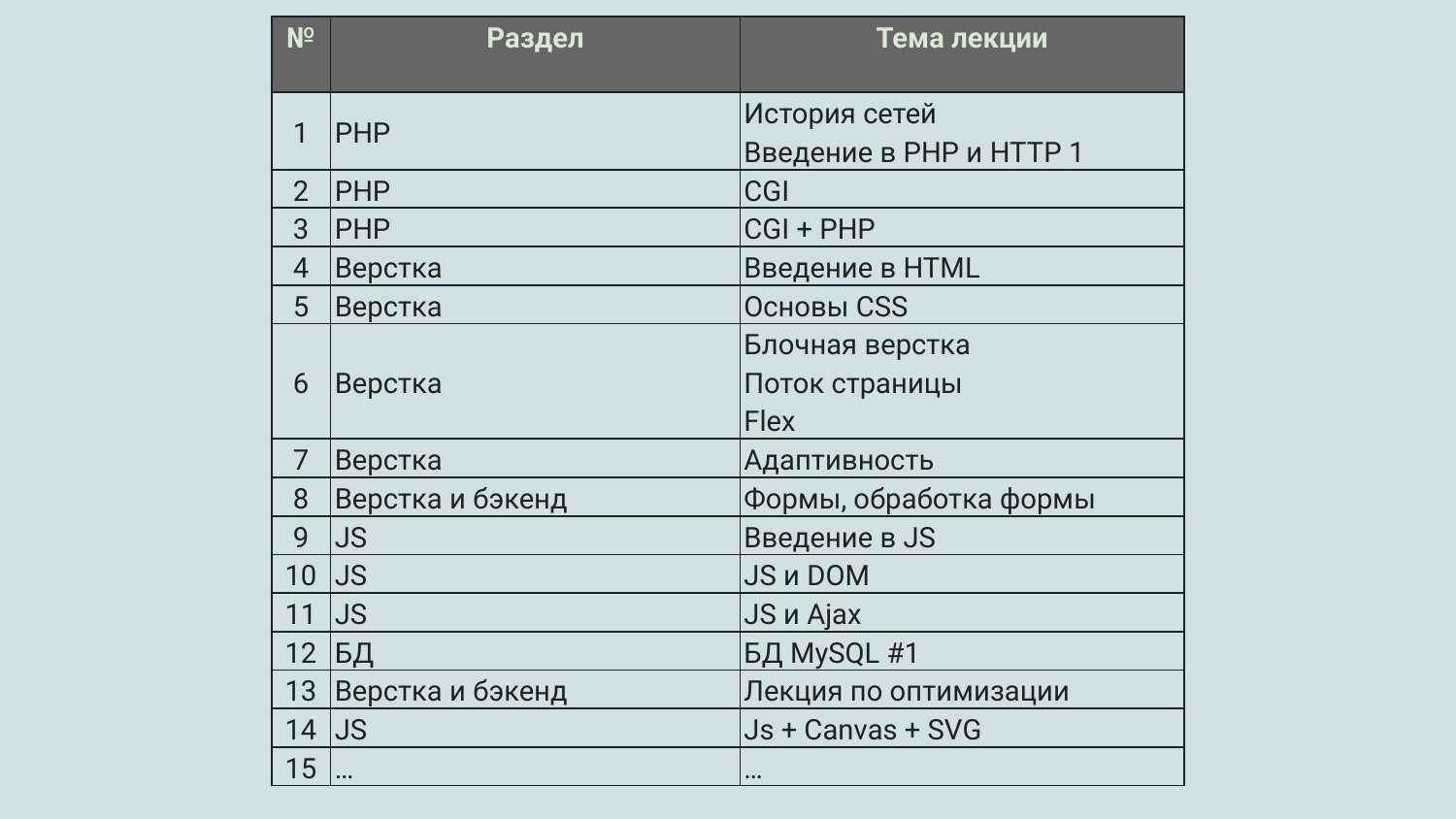

| № | Раздел | Тема лекции |
| --- | --- | --- |
| 1 | PHP | История сетей Введение в PHP и HTTP 1 |
| 2 | PHP | CGI |
| 3 | PHP | CGI + PHP |
| 4 | Верстка | Введение в HTML |
| 5 | Верстка | Основы CSS |
| 6 | Верстка | Блочная верстка Поток страницы Flex |
| 7 | Верстка | Адаптивность |
| 8 | Верстка и бэкенд | Формы, обработка формы |
| 9 | JS | Введение в JS |
| 10 | JS | JS и DOM |
| 11 | JS | JS и Ajax |
| 12 | БД | БД MySQL #1 |
| 13 | Верстка и бэкенд | Лекция по оптимизации |
| 14 | JS | Js + Canvas + SVG |
| 15 | … | … |